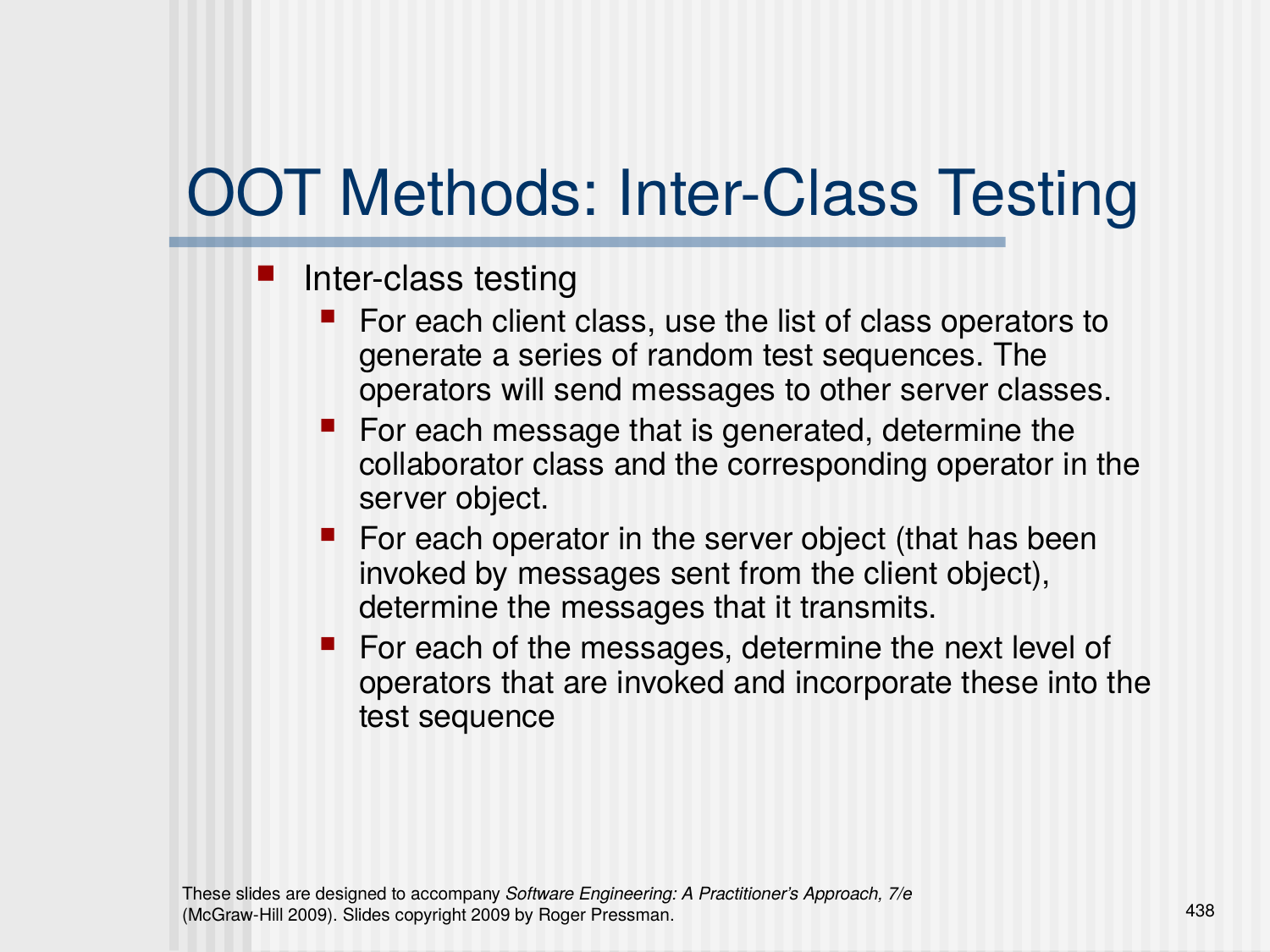

# OOT Methods: Inter-Class Testing
Inter-class testing
For each client class, use the list of class operators to generate a series of random test sequences. The operators will send messages to other server classes.
For each message that is generated, determine the collaborator class and the corresponding operator in the server object.
For each operator in the server object (that has been invoked by messages sent from the client object), determine the messages that it transmits.
For each of the messages, determine the next level of operators that are invoked and incorporate these into the test sequence
These slides are designed to accompany Software Engineering: A Practitioner’s Approach, 7/e (McGraw-Hill 2009). Slides copyright 2009 by Roger Pressman.
438